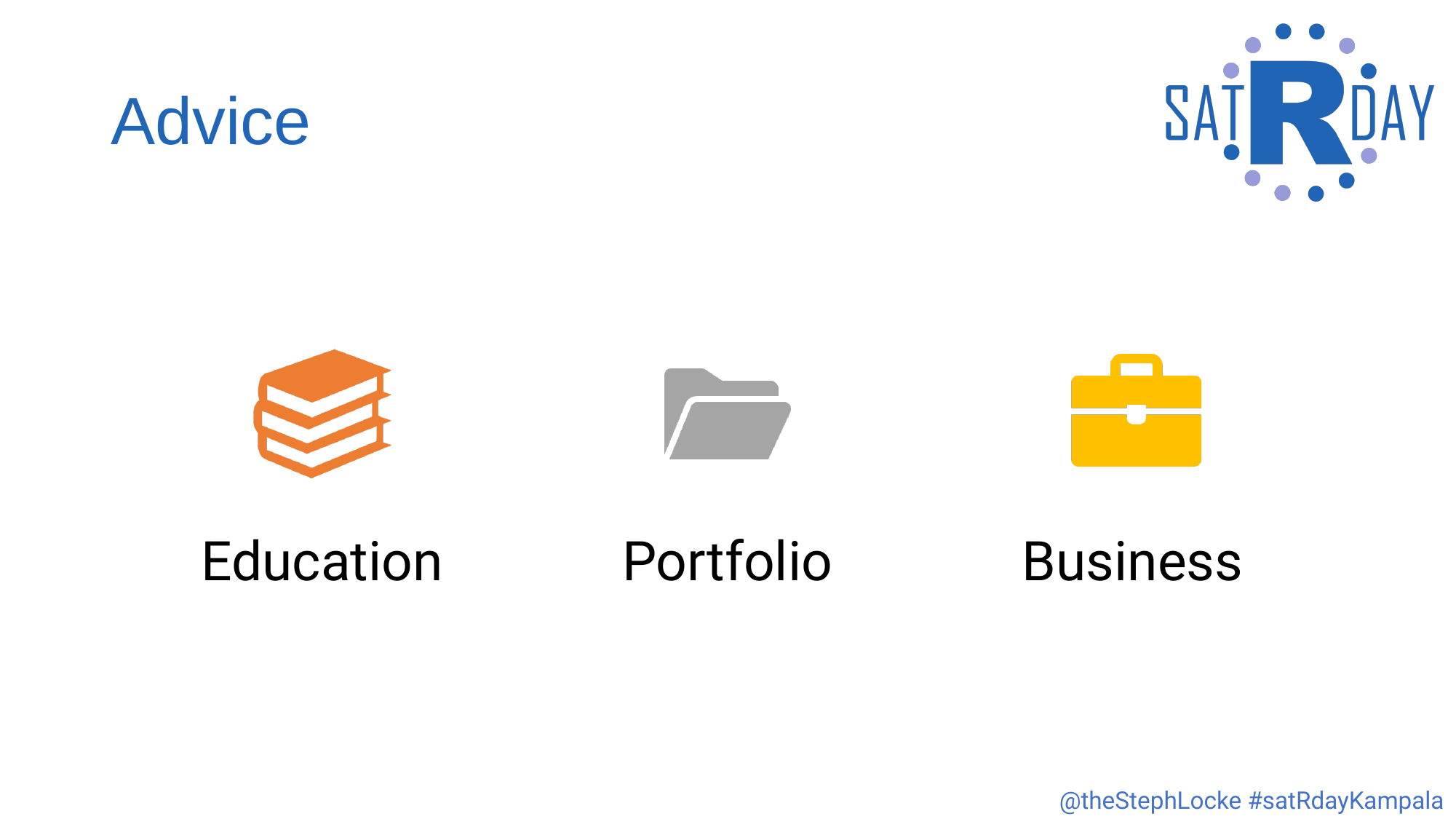

# Advice
Education
Portfolio
Business
@theStephLocke #satRdayKampala @satRdays_org